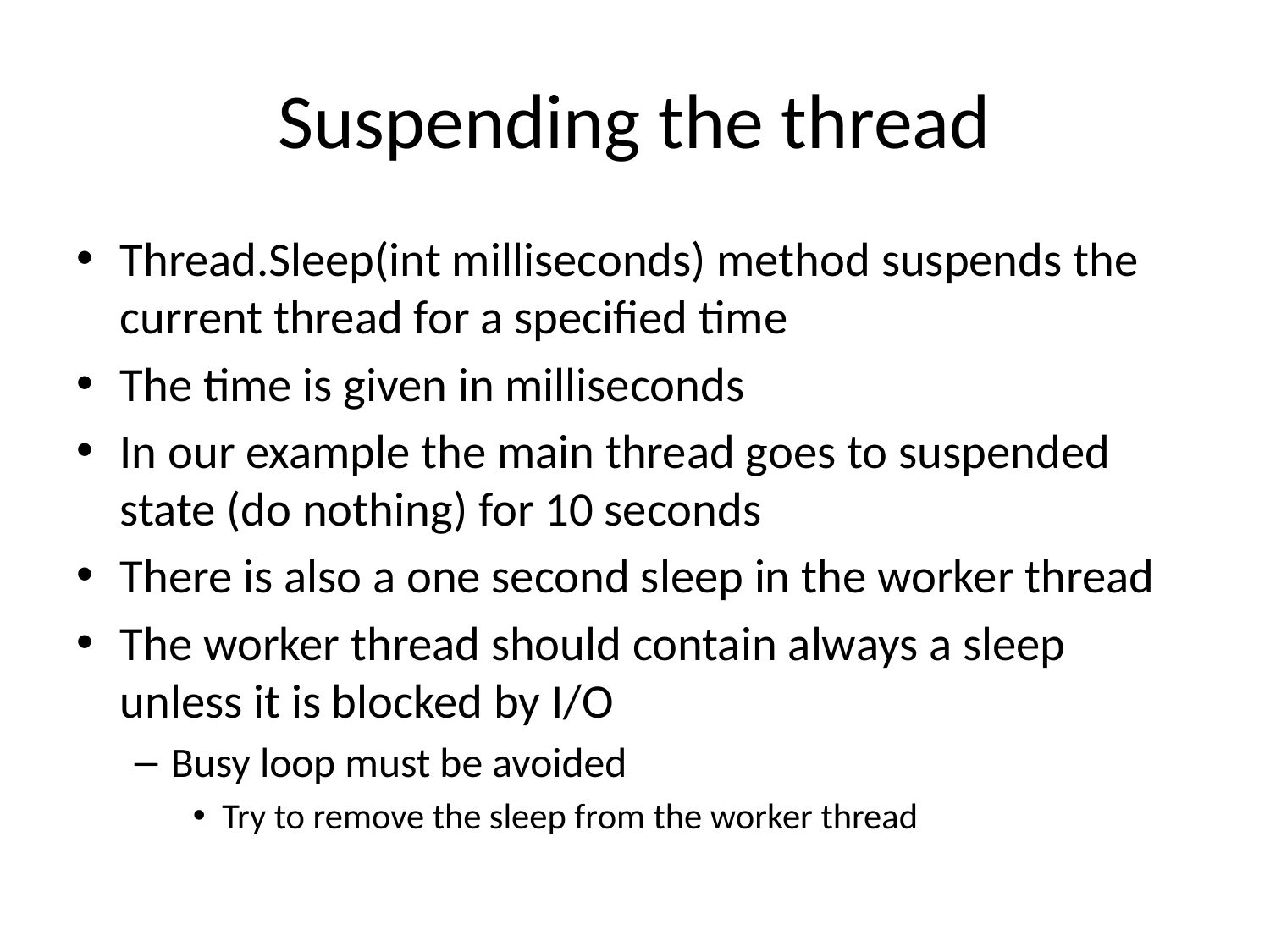

# Suspending the thread
Thread.Sleep(int milliseconds) method suspends the current thread for a specified time
The time is given in milliseconds
In our example the main thread goes to suspended state (do nothing) for 10 seconds
There is also a one second sleep in the worker thread
The worker thread should contain always a sleep unless it is blocked by I/O
Busy loop must be avoided
Try to remove the sleep from the worker thread